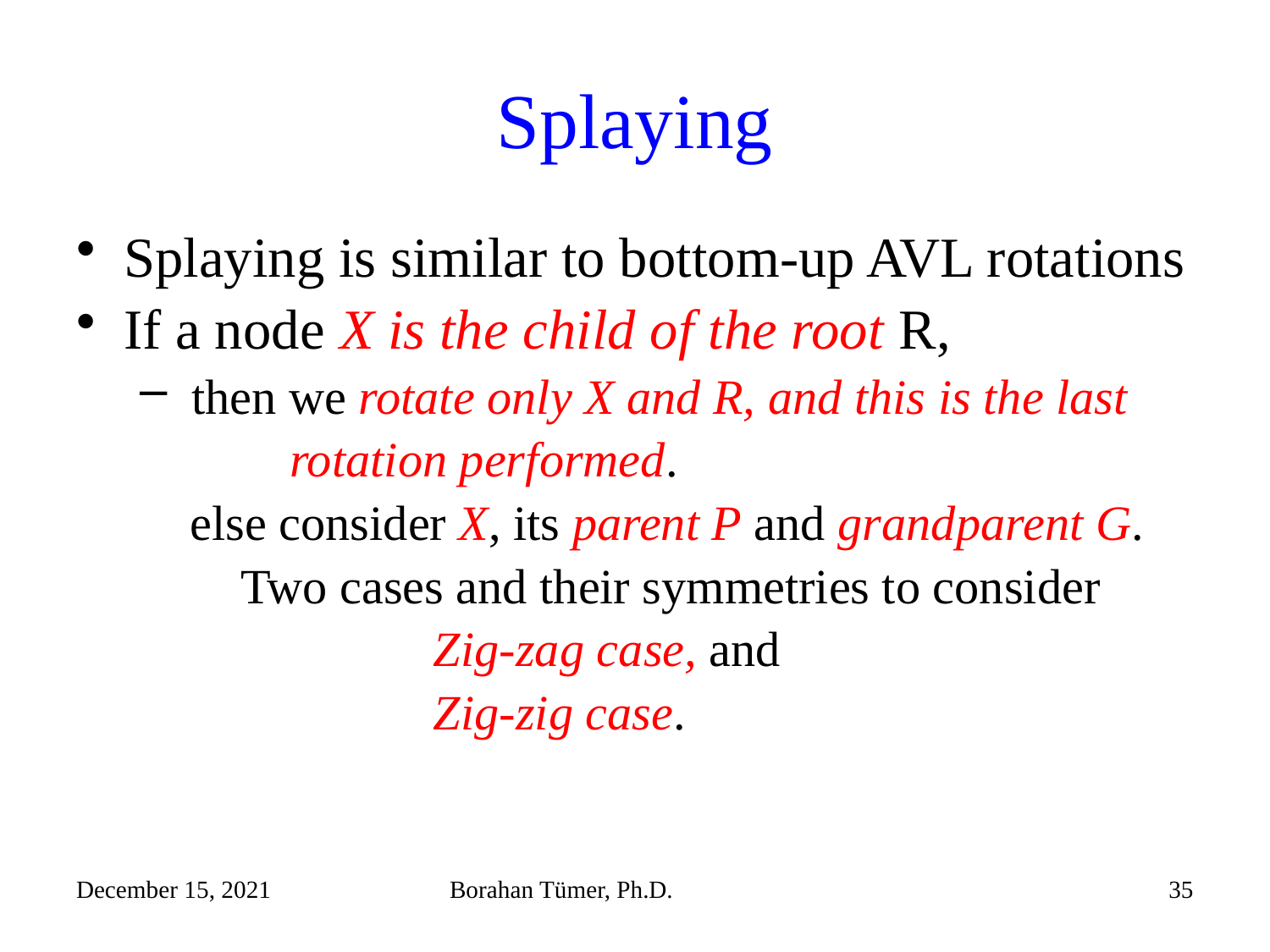

# Splaying
Splaying is similar to bottom-up AVL rotations
If a node X is the child of the root R,
 then we rotate only X and R, and this is the last
	         rotation performed.
 else consider X, its parent P and grandparent G.
	     Two cases and their symmetries to consider
			Zig-zag case, and
			Zig-zig case.
December 15, 2021
Borahan Tümer, Ph.D.
35